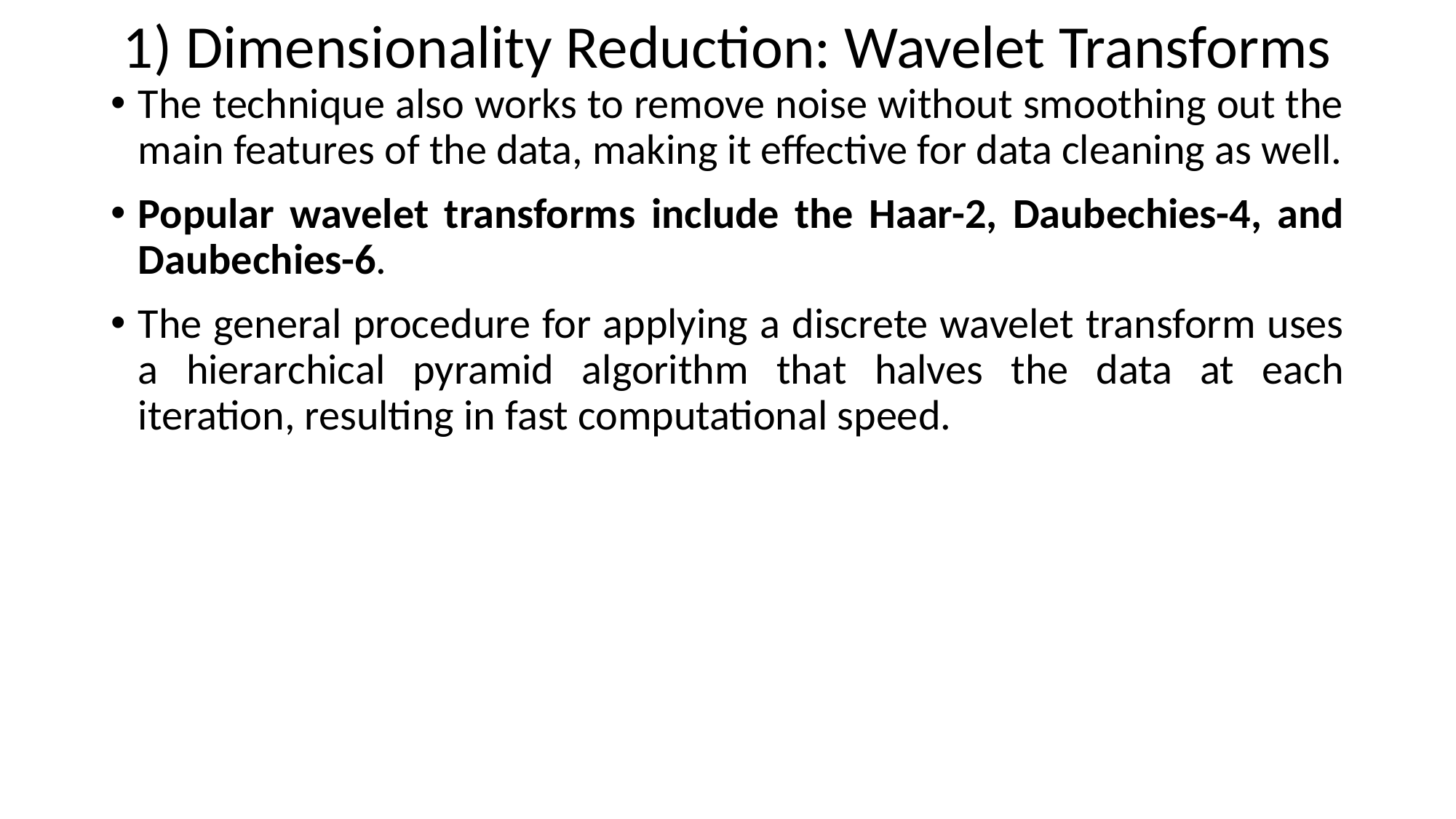

# 1) Dimensionality Reduction: Wavelet Transforms
The technique also works to remove noise without smoothing out the main features of the data, making it effective for data cleaning as well.
Popular wavelet transforms include the Haar-2, Daubechies-4, and Daubechies-6.
The general procedure for applying a discrete wavelet transform uses a hierarchical pyramid algorithm that halves the data at each iteration, resulting in fast computational speed.